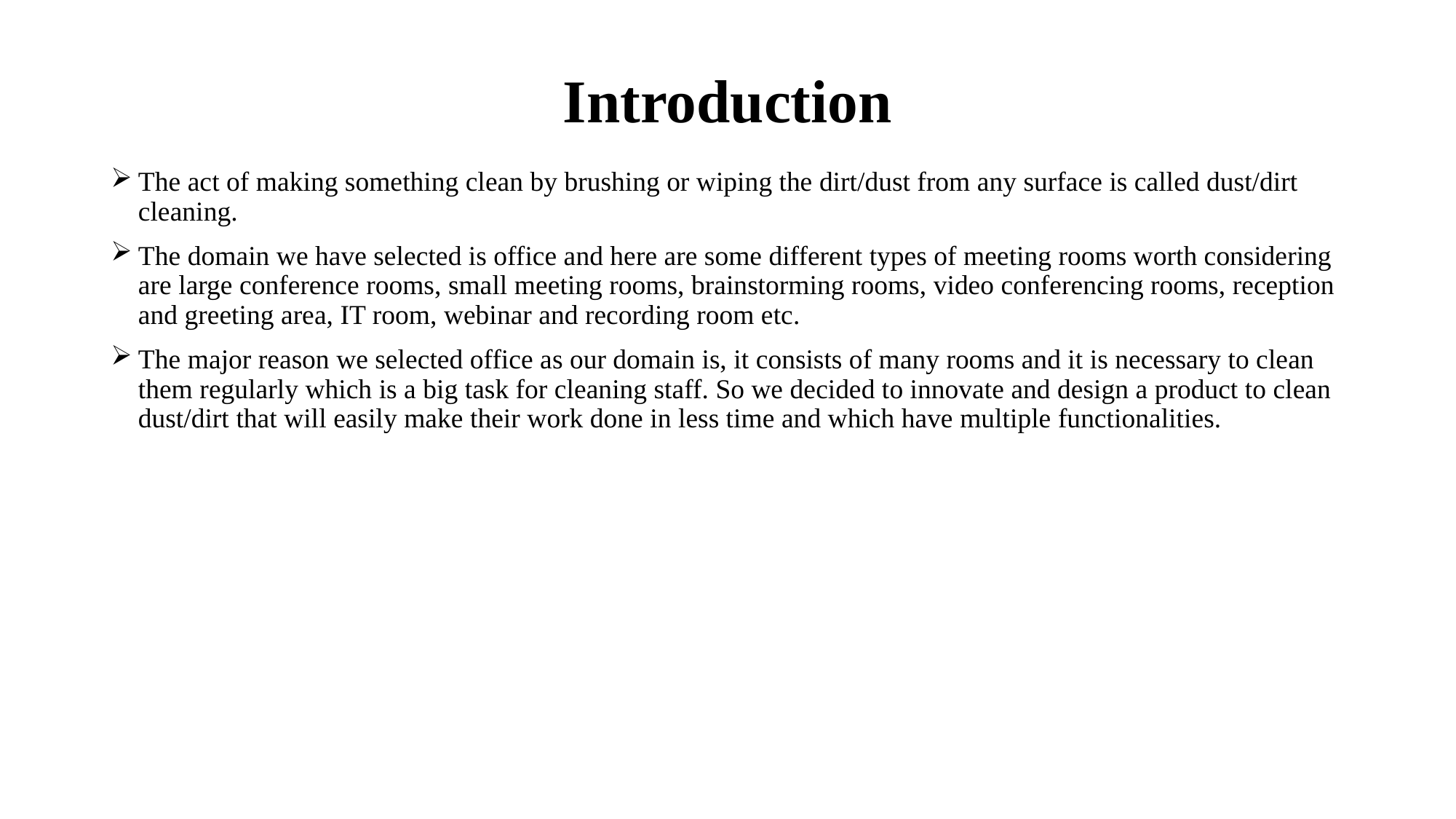

# Introduction
The act of making something clean by brushing or wiping the dirt/dust from any surface is called dust/dirt cleaning.
The domain we have selected is office and here are some different types of meeting rooms worth considering are large conference rooms, small meeting rooms, brainstorming rooms, video conferencing rooms, reception and greeting area, IT room, webinar and recording room etc.
The major reason we selected office as our domain is, it consists of many rooms and it is necessary to clean them regularly which is a big task for cleaning staff. So we decided to innovate and design a product to clean dust/dirt that will easily make their work done in less time and which have multiple functionalities.